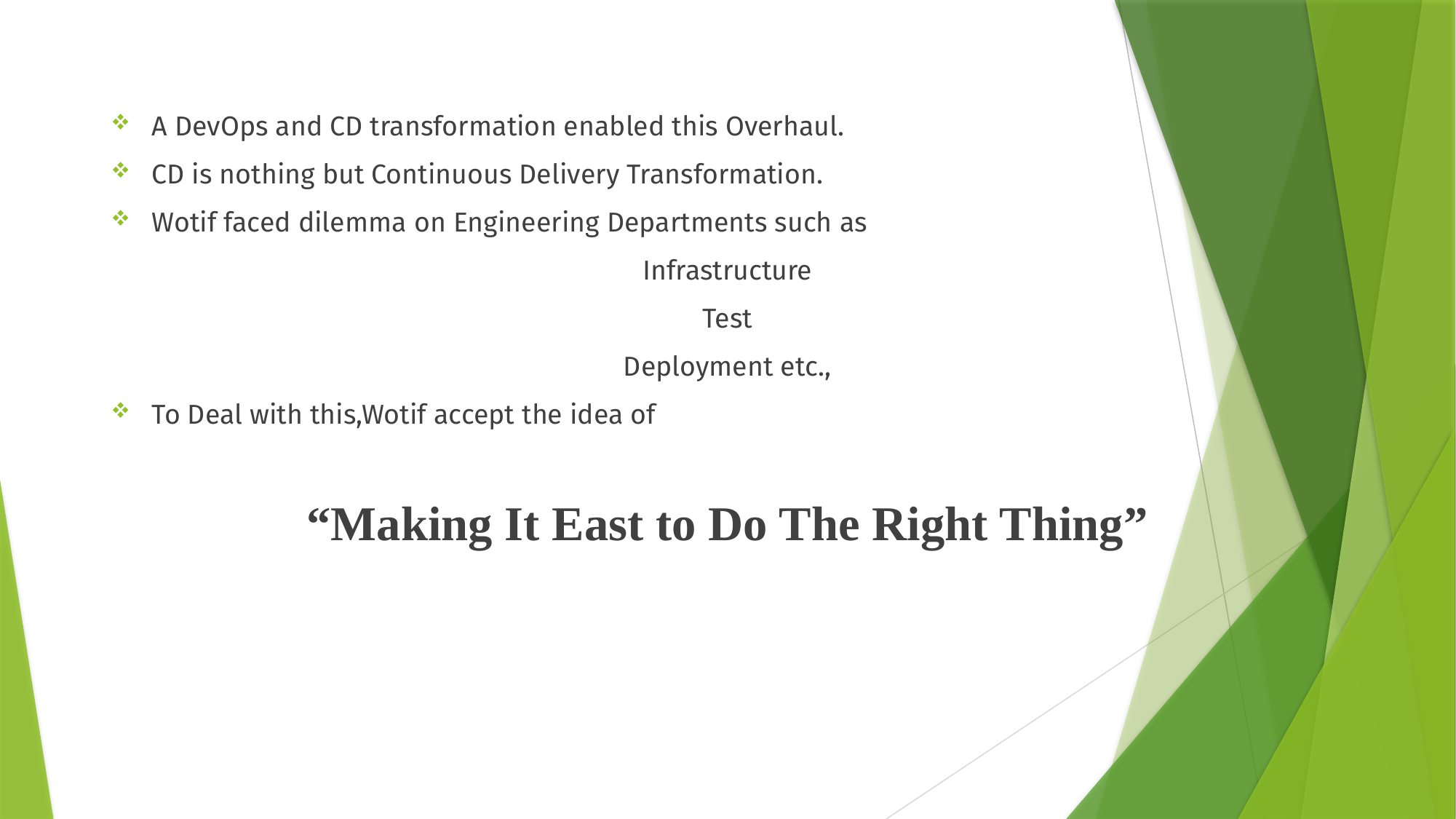

A DevOps and CD transformation enabled this Overhaul.
CD is nothing but Continuous Delivery Transformation.
Wotif faced dilemma on Engineering Departments such as
Infrastructure
Test
Deployment etc.,
To Deal with this,Wotif accept the idea of

“Making It East to Do The Right Thing”